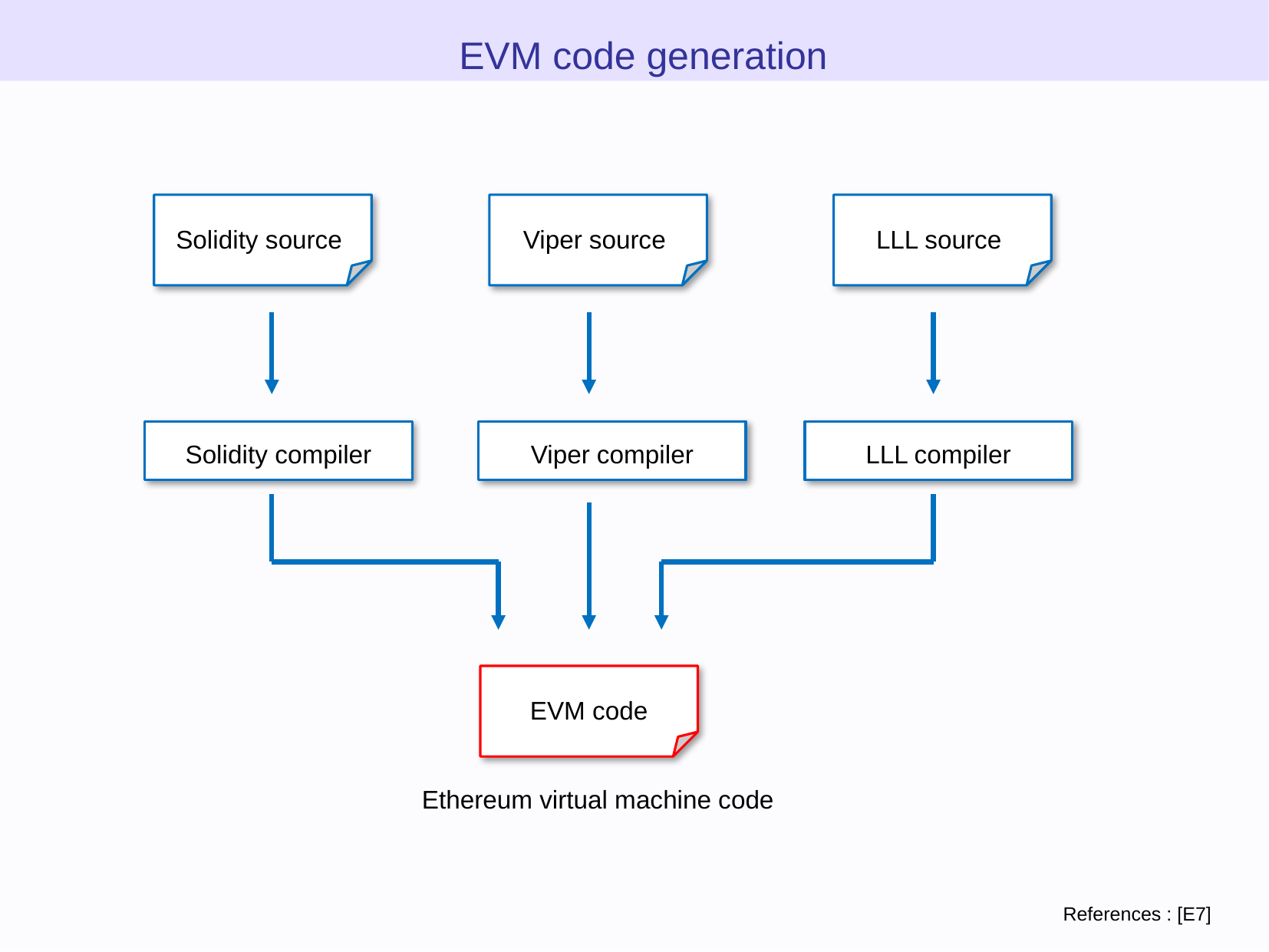

EVM code generation
Solidity source
Viper source
LLL source
Solidity compiler
Viper compiler
LLL compiler
EVM code
Ethereum virtual machine code
References : [E7]